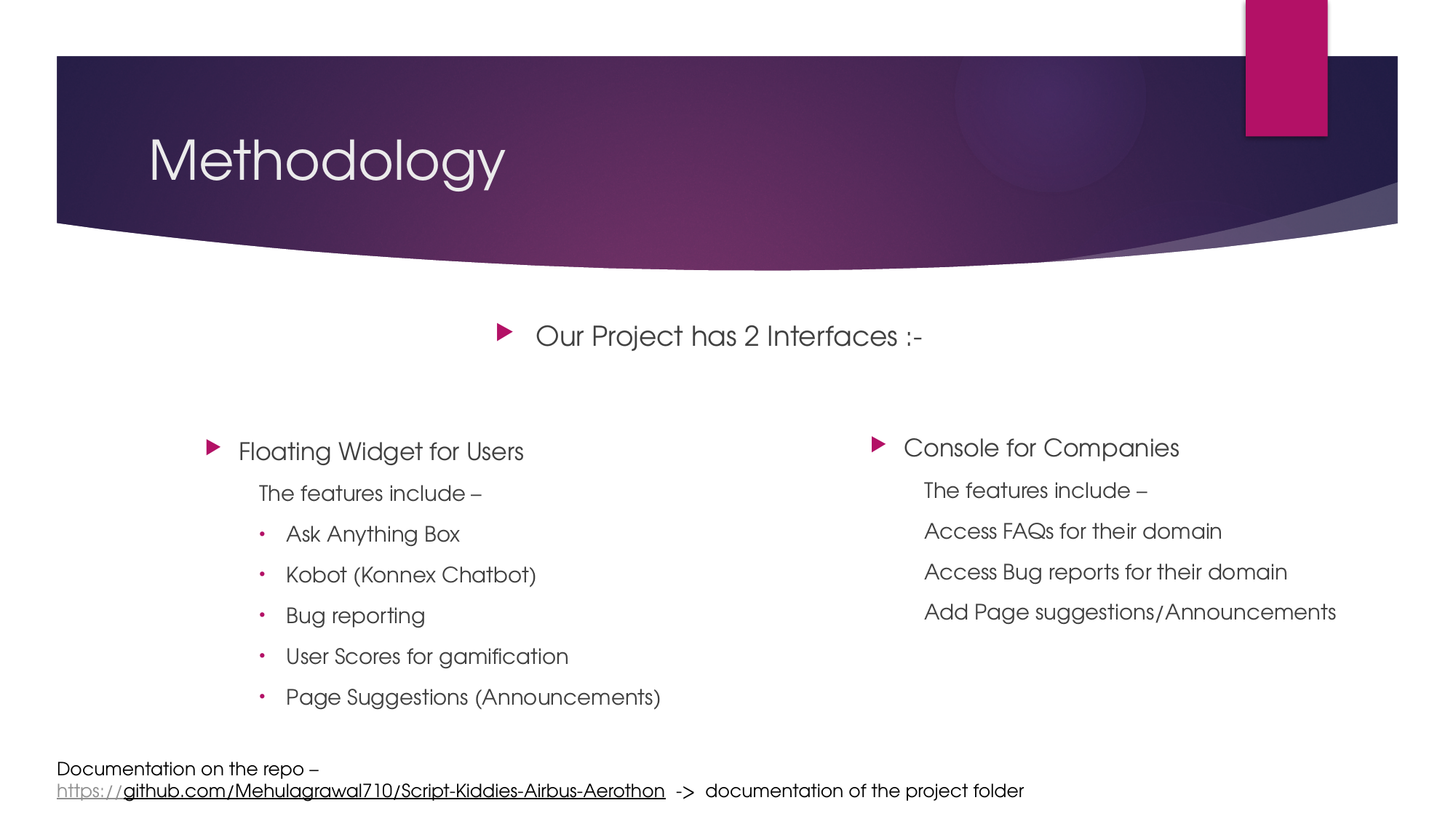

# Methodology
Our Project has 2 Interfaces :-

Console for Companies
The features include –
Access FAQs for their domain
Access Bug reports for their domain
Add Page suggestions/Announcements
Floating Widget for Users
The features include –
Ask Anything Box
Kobot (Konnex Chatbot)
Bug reporting
User Scores for gamification
Page Suggestions (Announcements)
Documentation on the repo –
https://github.com/Mehulagrawal710/Script-Kiddies-Airbus-Aerothon  ->  documentation of the project folder